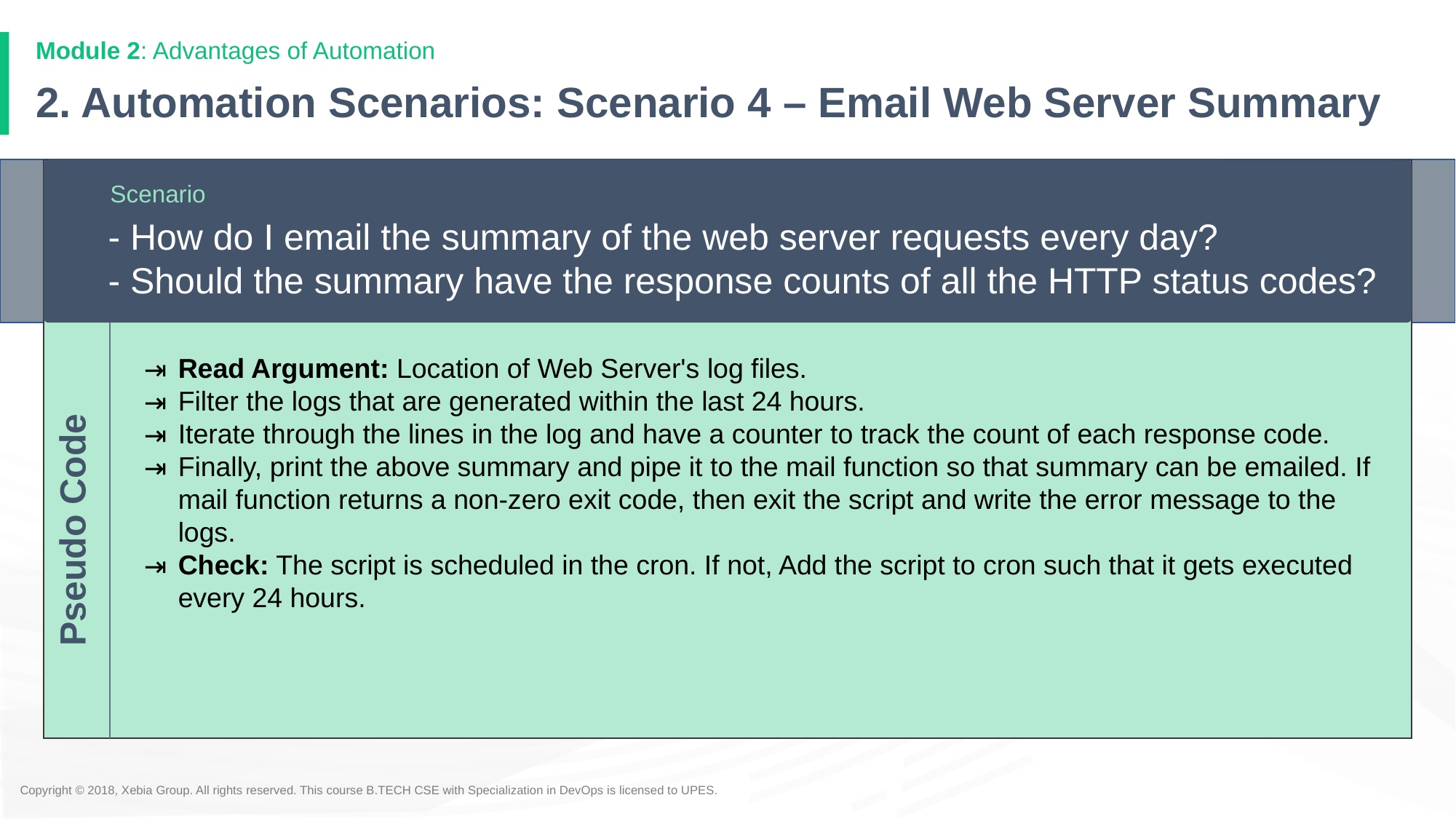

Module 2: Advantages of Automation

# 2. Automation Scenarios: Scenario 4 – Email Web Server Summary

Scenario
- How do I email the summary of the web server requests every day?
- Should the summary have the response counts of all the HTTP status codes?
Read Argument: Location of Web Server's log files.
Filter the logs that are generated within the last 24 hours.
Iterate through the lines in the log and have a counter to track the count of each response code.
Finally, print the above summary and pipe it to the mail function so that summary can be emailed. If mail function returns a non-zero exit code, then exit the script and write the error message to the logs.
Check: The script is scheduled in the cron. If not, Add the script to cron such that it gets executed every 24 hours.
Pseudo Code